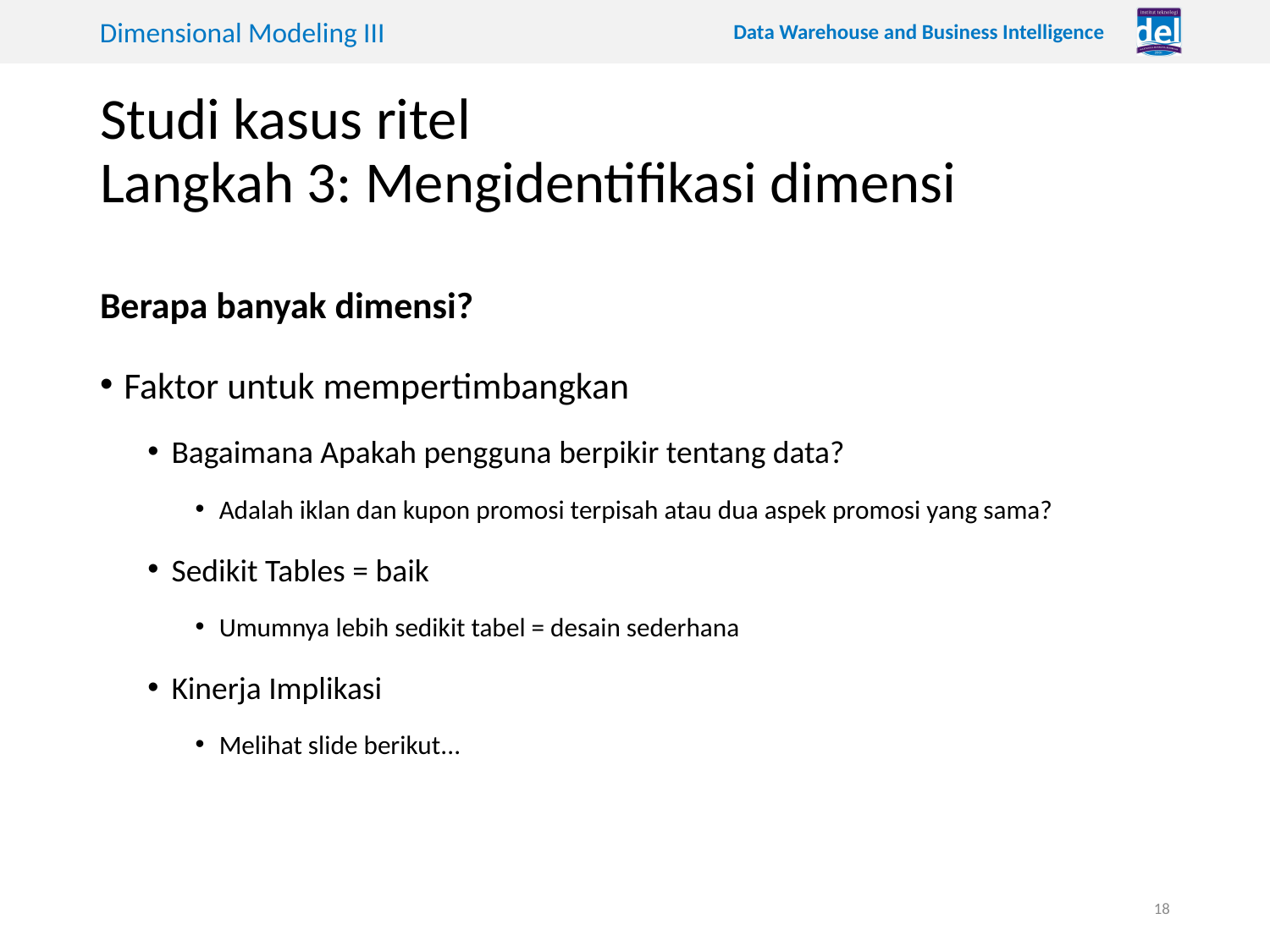

# Studi kasus ritel Langkah 3: Mengidentifikasi dimensi
Berapa banyak dimensi?
Faktor untuk mempertimbangkan
Bagaimana Apakah pengguna berpikir tentang data?
Adalah iklan dan kupon promosi terpisah atau dua aspek promosi yang sama?
Sedikit Tables = baik
Umumnya lebih sedikit tabel = desain sederhana
Kinerja Implikasi
Melihat slide berikut...
18